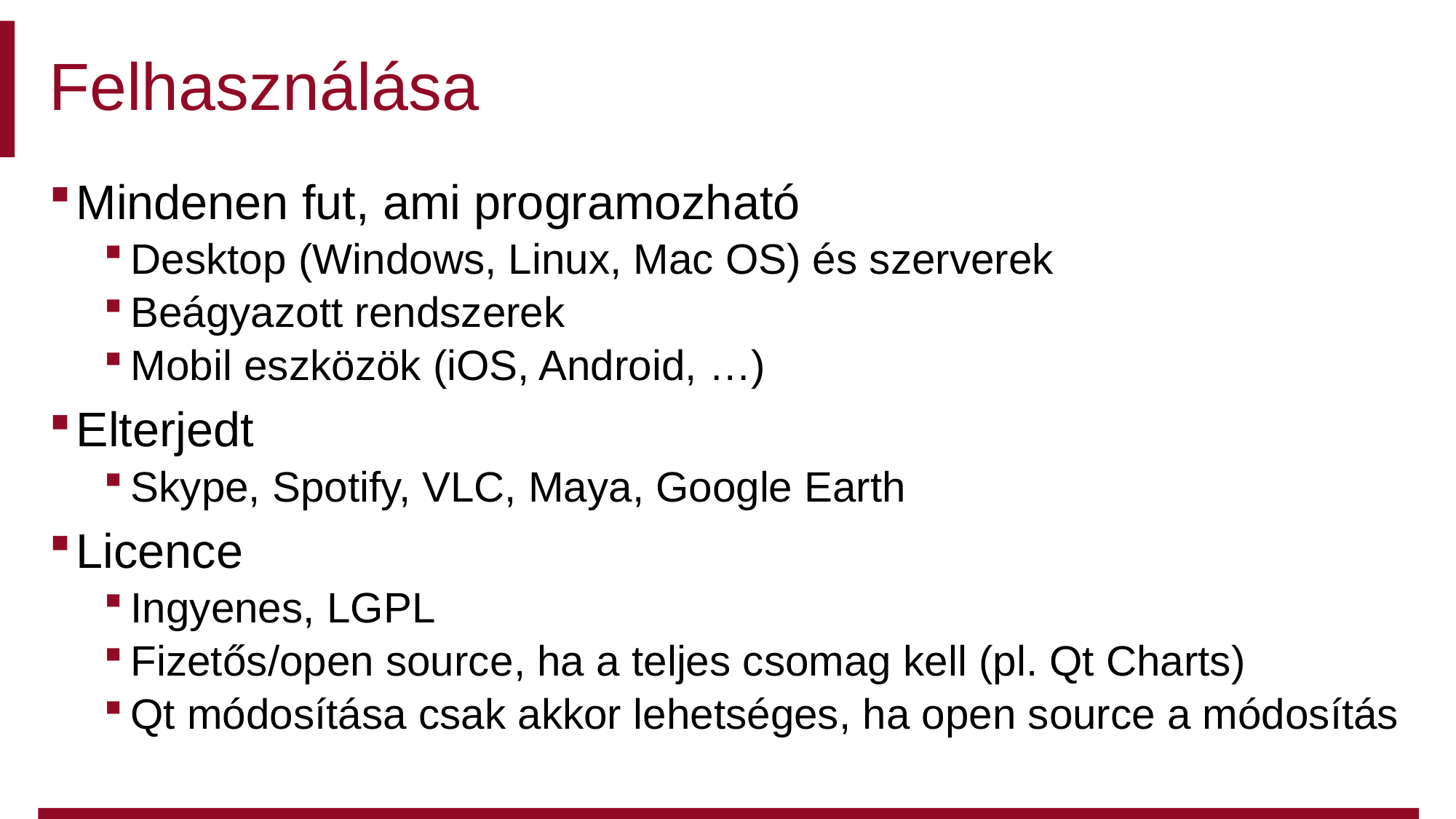

# Felhasználása
Mindenen fut, ami programozható
Desktop (Windows, Linux, Mac OS) és szerverek
Beágyazott rendszerek
Mobil eszközök (iOS, Android, …)
Elterjedt
Skype, Spotify, VLC, Maya, Google Earth
Licence
Ingyenes, LGPL
Fizetős/open source, ha a teljes csomag kell (pl. Qt Charts)
Qt módosítása csak akkor lehetséges, ha open source a módosítás